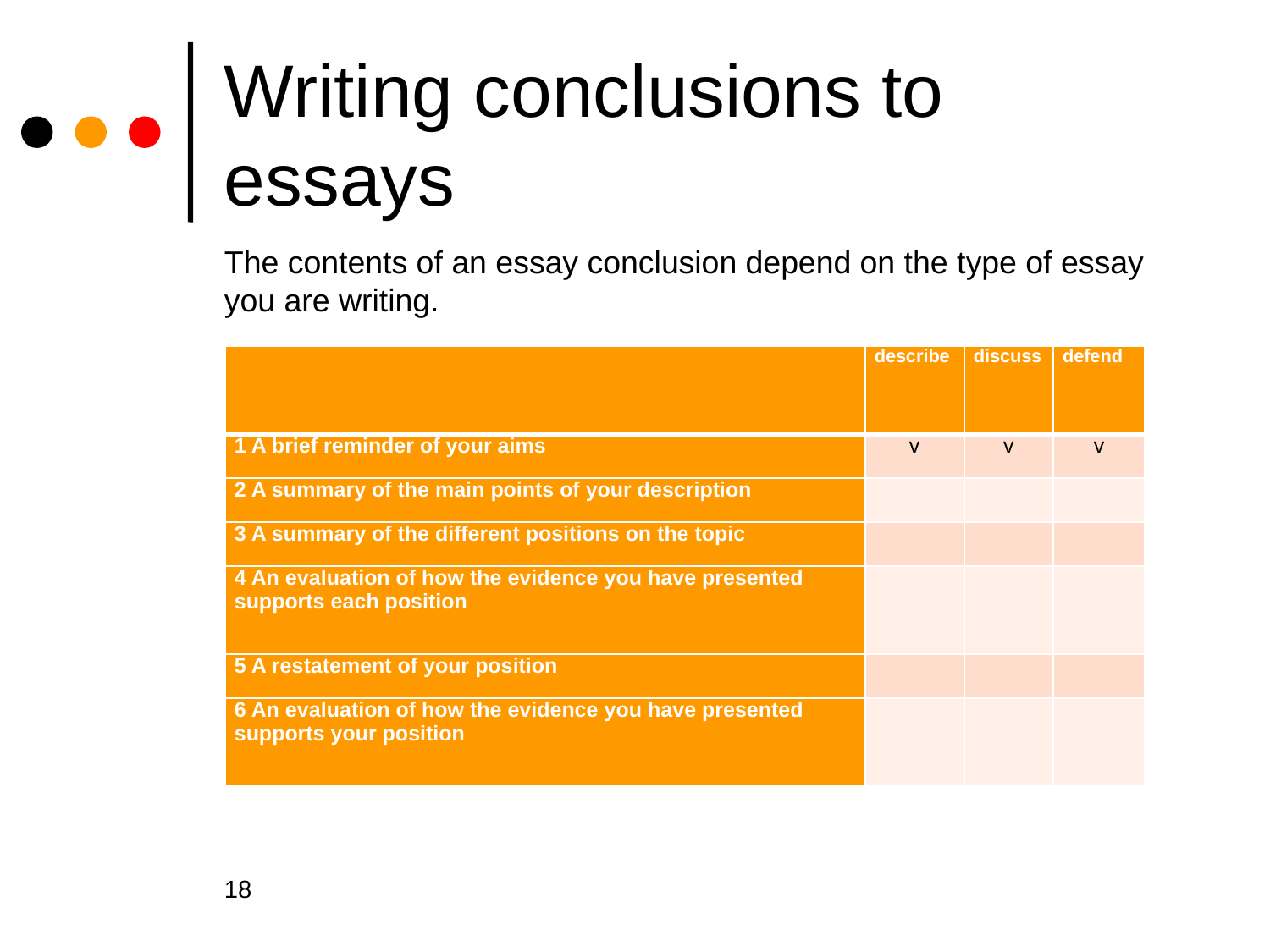

# Writing conclusions to essays
The contents of an essay conclusion depend on the type of essay you are writing.

|  | describe | discuss | defend |
| --- | --- | --- | --- |
| 1 A brief reminder of your aims | v | v | v |
| 2 A summary of the main points of your description |  |  |  |
| 3 A summary of the different positions on the topic |  |  |  |
| 4 An evaluation of how the evidence you have presented supports each position |  |  |  |
| 5 A restatement of your position |  |  |  |
| 6 An evaluation of how the evidence you have presented supports your position |  |  |  |
18